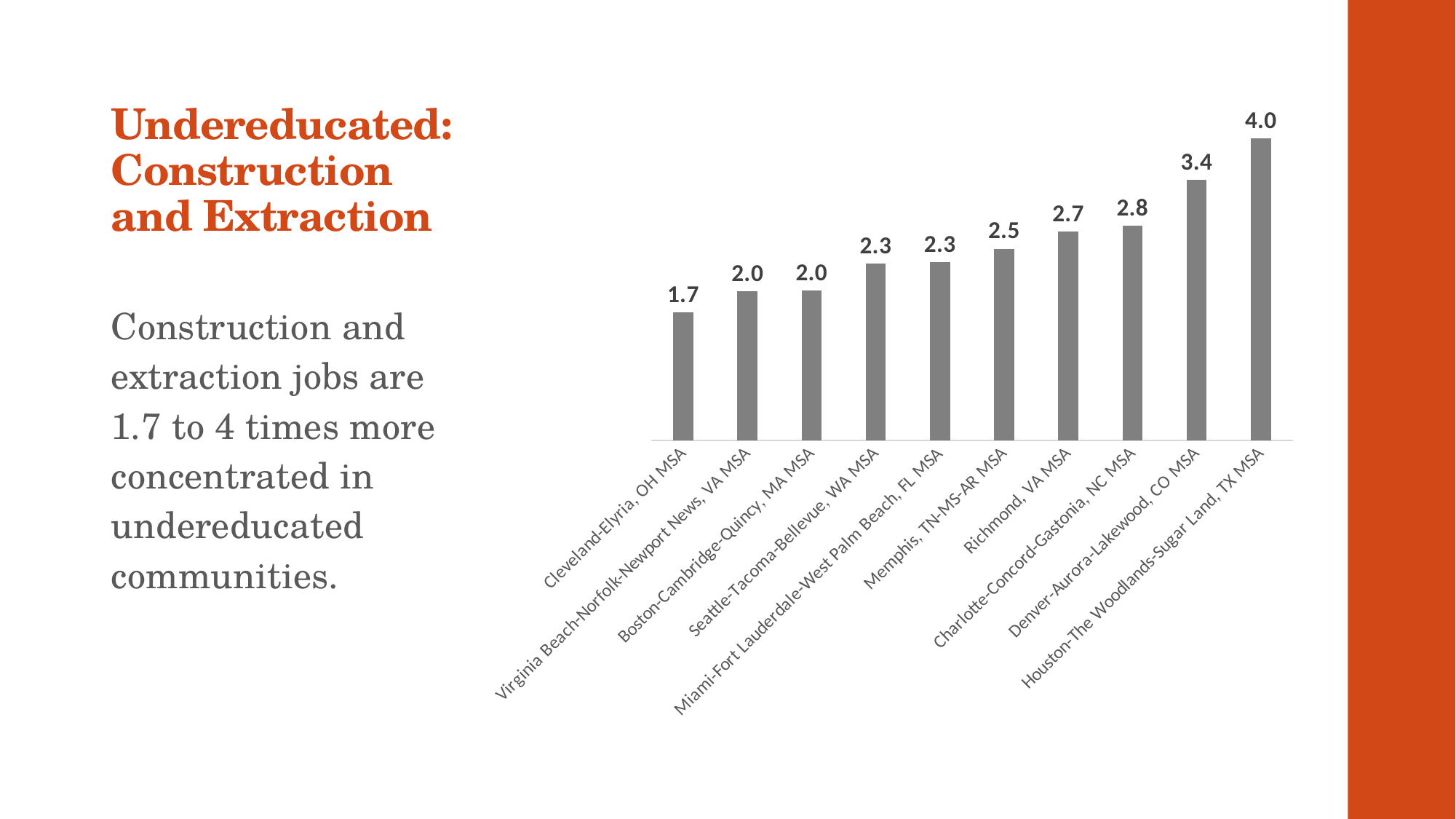

# Undereducated: Construction and Extraction

### Chart

| Category | Series 1 |
|---|---|
| Cleveland-Elyria, OH MSA | 1.6835605809240861 |
| Virginia Beach-Norfolk-Newport News, VA MSA | 1.9665781423336806 |
| Boston-Cambridge-Quincy, MA MSA | 1.9698560663571913 |
| Seattle-Tacoma-Bellevue, WA MSA | 2.3280461688972904 |
| Miami-Fort Lauderdale-West Palm Beach, FL MSA | 2.3467856792619264 |
| Memphis, TN-MS-AR MSA | 2.5234039898908684 |
| Richmond, VA MSA | 2.7447496021001325 |
| Charlotte-Concord-Gastonia, NC MSA | 2.829091221456507 |
| Denver-Aurora-Lakewood, CO MSA | 3.429916747813199 |
| Houston-The Woodlands-Sugar Land, TX MSA | 3.9777169534068735 |
Construction and extraction jobs are 1.7 to 4 times more concentrated in undereducated communities.